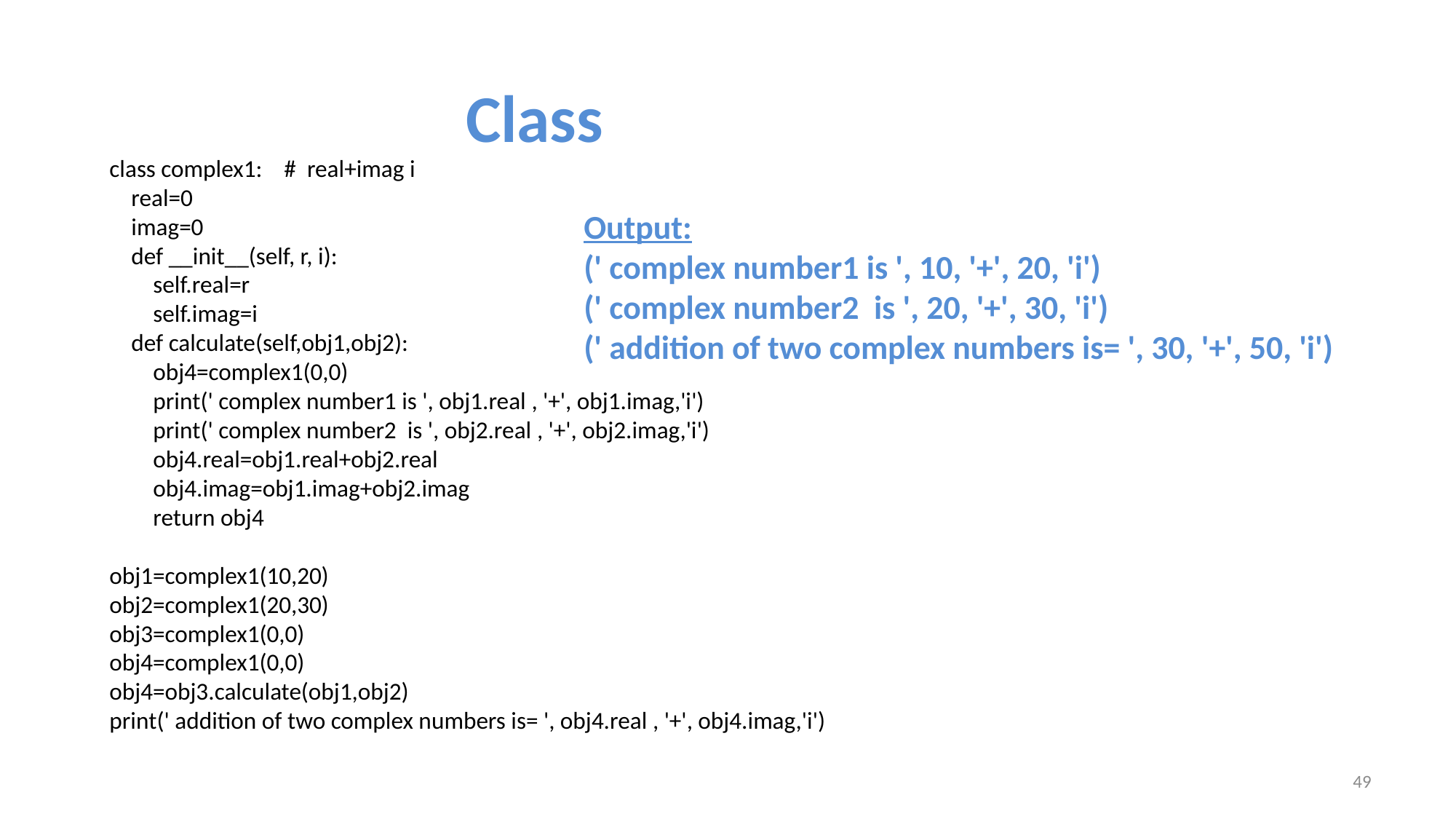

# Class
class complex1:    #  real+imag i
    real=0
    imag=0
    def __init__(self, r, i):
        self.real=r
        self.imag=i
    def calculate(self,obj1,obj2):
        obj4=complex1(0,0)
        print(' complex number1 is ', obj1.real , '+', obj1.imag,'i')
        print(' complex number2  is ', obj2.real , '+', obj2.imag,'i')
        obj4.real=obj1.real+obj2.real
        obj4.imag=obj1.imag+obj2.imag
        return obj4

obj1=complex1(10,20)
obj2=complex1(20,30)
obj3=complex1(0,0)
obj4=complex1(0,0)
obj4=obj3.calculate(obj1,obj2)
print(' addition of two complex numbers is= ', obj4.real , '+', obj4.imag,'i')
Output:
(' complex number1 is ', 10, '+', 20, 'i')
(' complex number2  is ', 20, '+', 30, 'i')
(' addition of two complex numbers is= ', 30, '+', 50, 'i')
49